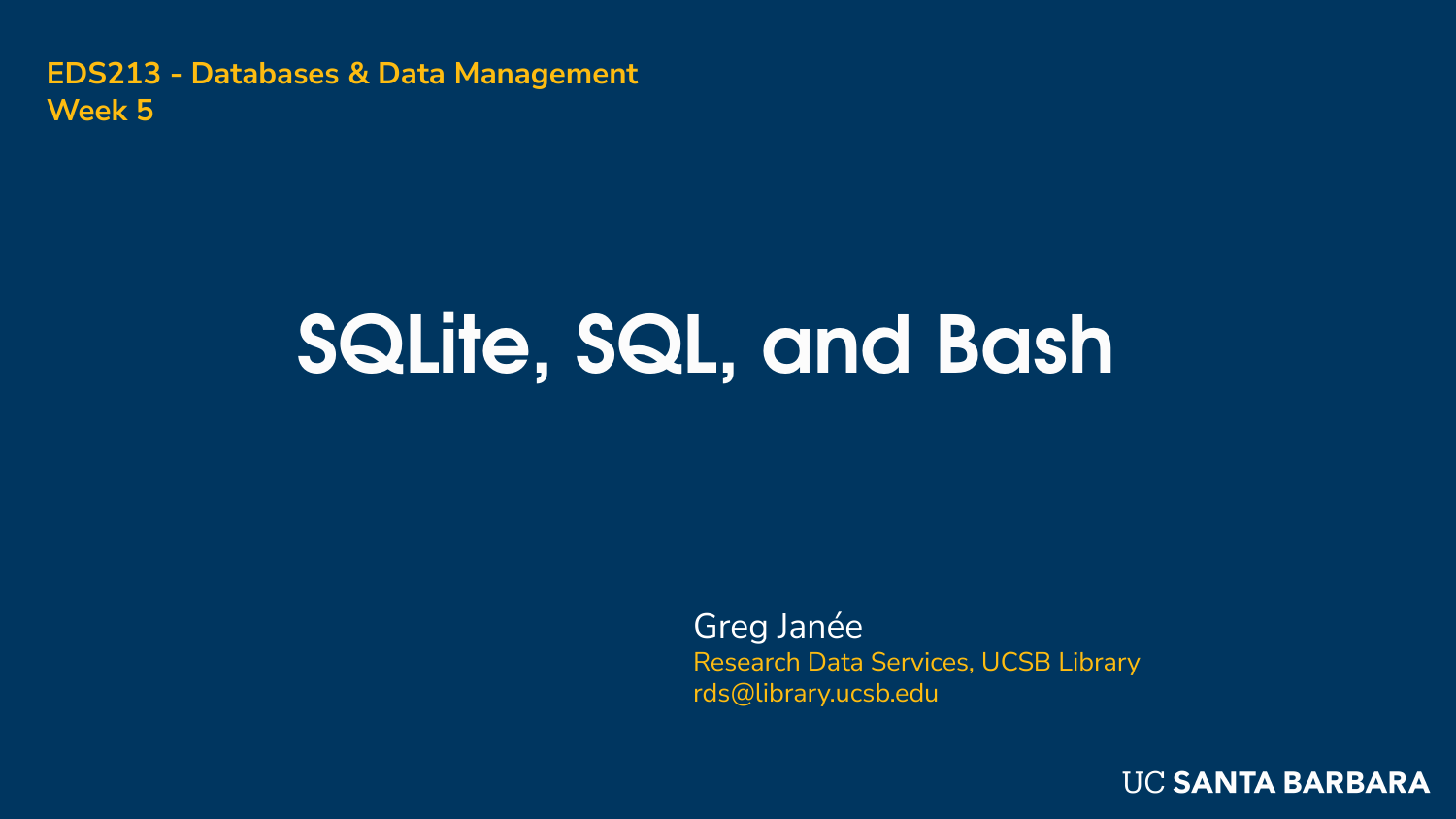

EDS213 - Databases & Data Management
Week 5

# SQLite, SQL, and Bash
Greg Janée
Research Data Services, UCSB Library
rds@library.ucsb.edu